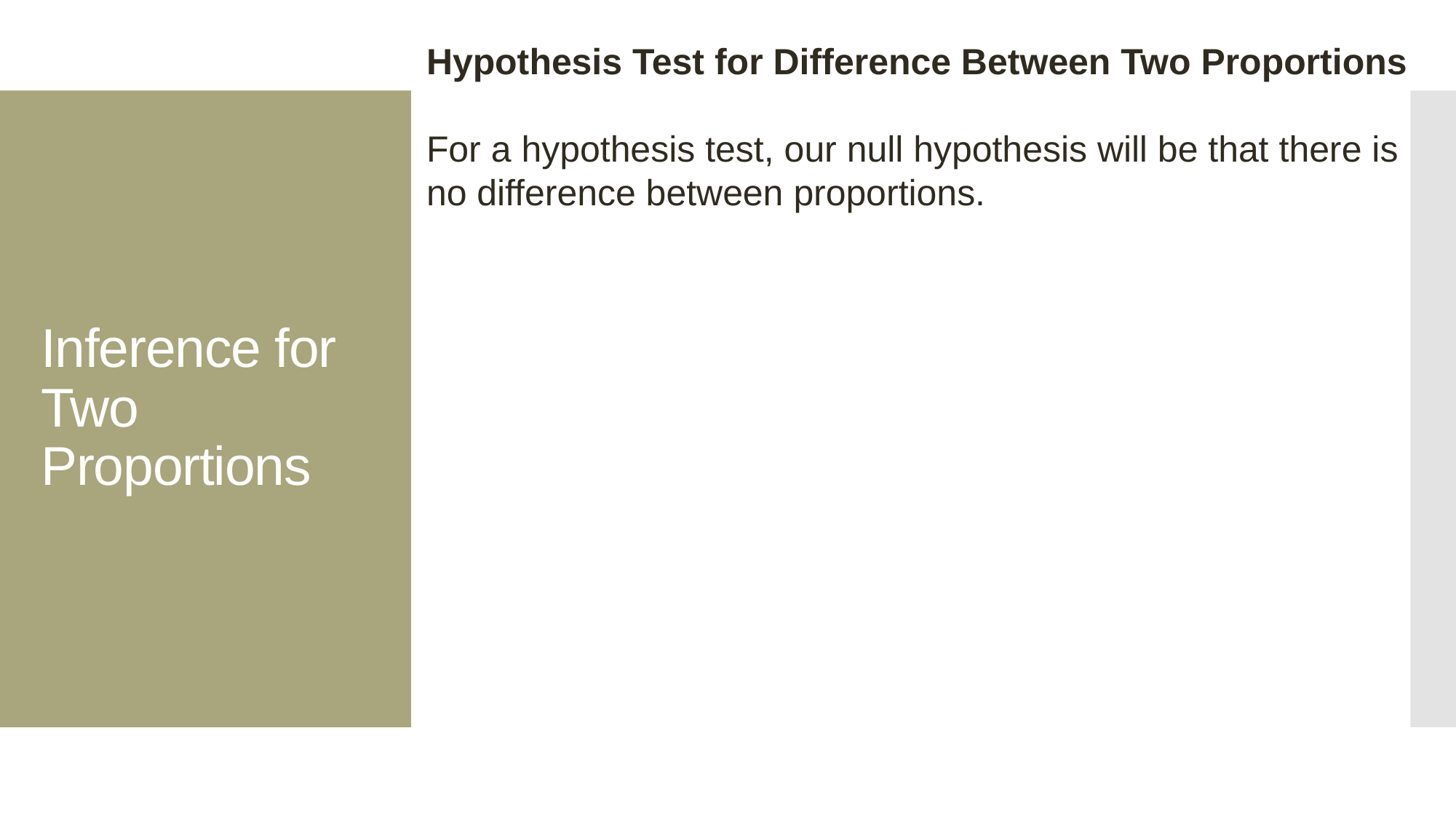

Hypothesis Test for Difference Between Two Proportions

For a hypothesis test, our null hypothesis will be that there is no difference between proportions.

# Inference for Two Proportions